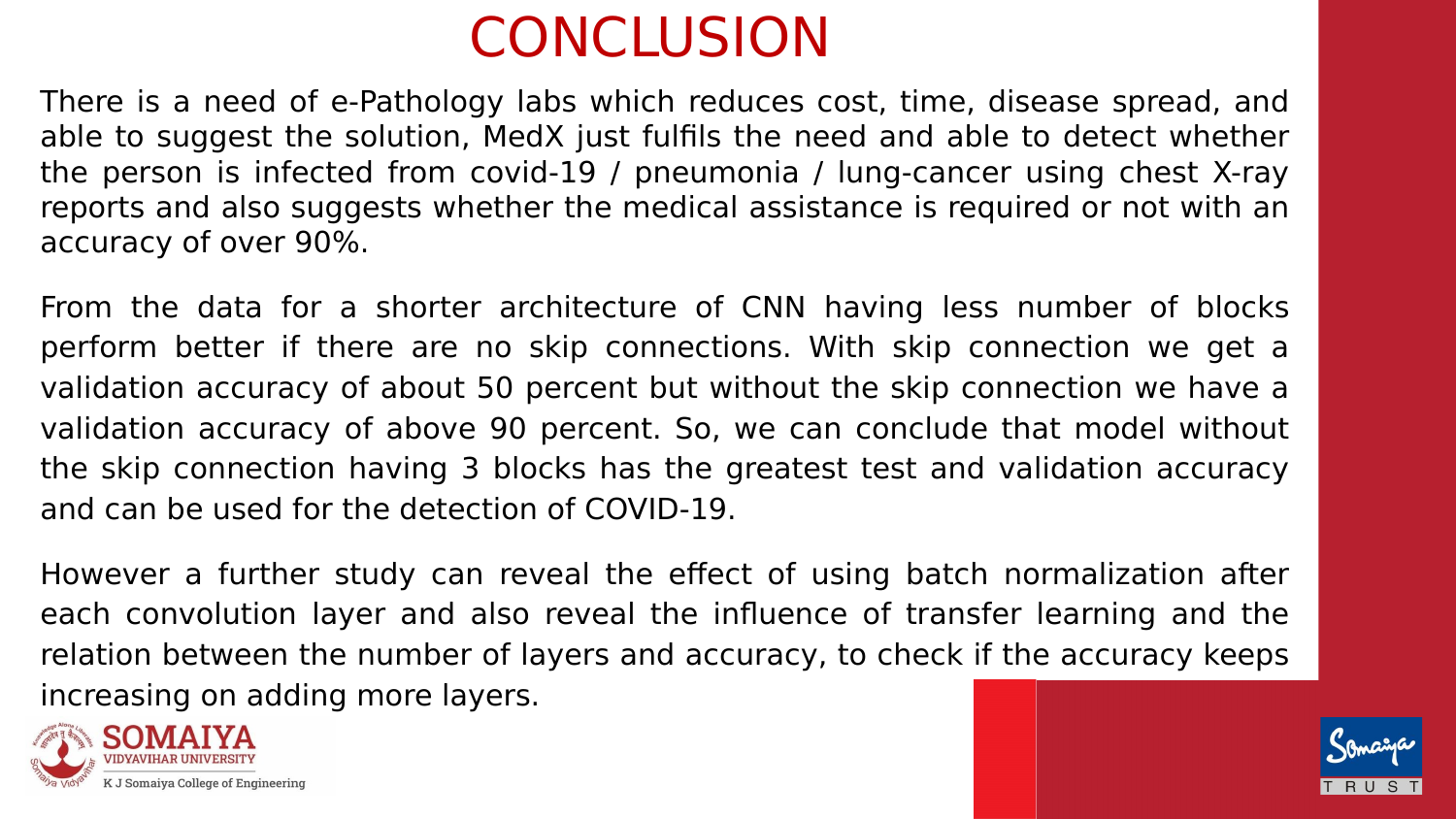

# CONCLUSION

There is a need of e-Pathology labs which reduces cost, time, disease spread, and able to suggest the solution, MedX just fulfils the need and able to detect whether the person is infected from covid-19 / pneumonia / lung-cancer using chest X-ray reports and also suggests whether the medical assistance is required or not with an accuracy of over 90%.
From the data for a shorter architecture of CNN having less number of blocks perform better if there are no skip connections. With skip connection we get a validation accuracy of about 50 percent but without the skip connection we have a validation accuracy of above 90 percent. So, we can conclude that model without the skip connection having 3 blocks has the greatest test and validation accuracy and can be used for the detection of COVID-19.
However a further study can reveal the effect of using batch normalization after each convolution layer and also reveal the influence of transfer learning and the relation between the number of layers and accuracy, to check if the accuracy keeps increasing on adding more layers.